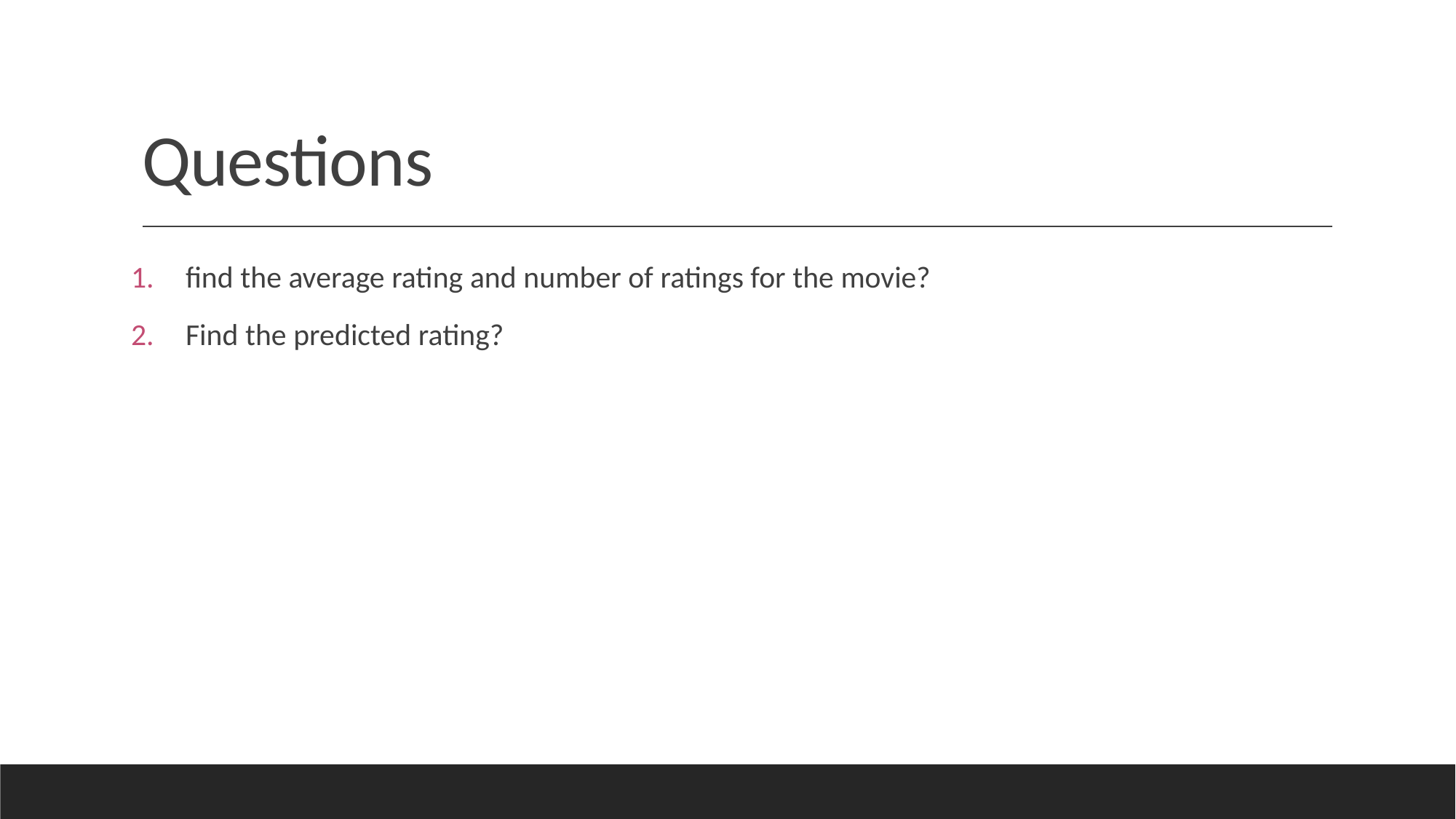

# Questions
find the average rating and number of ratings for the movie?
Find the predicted rating?